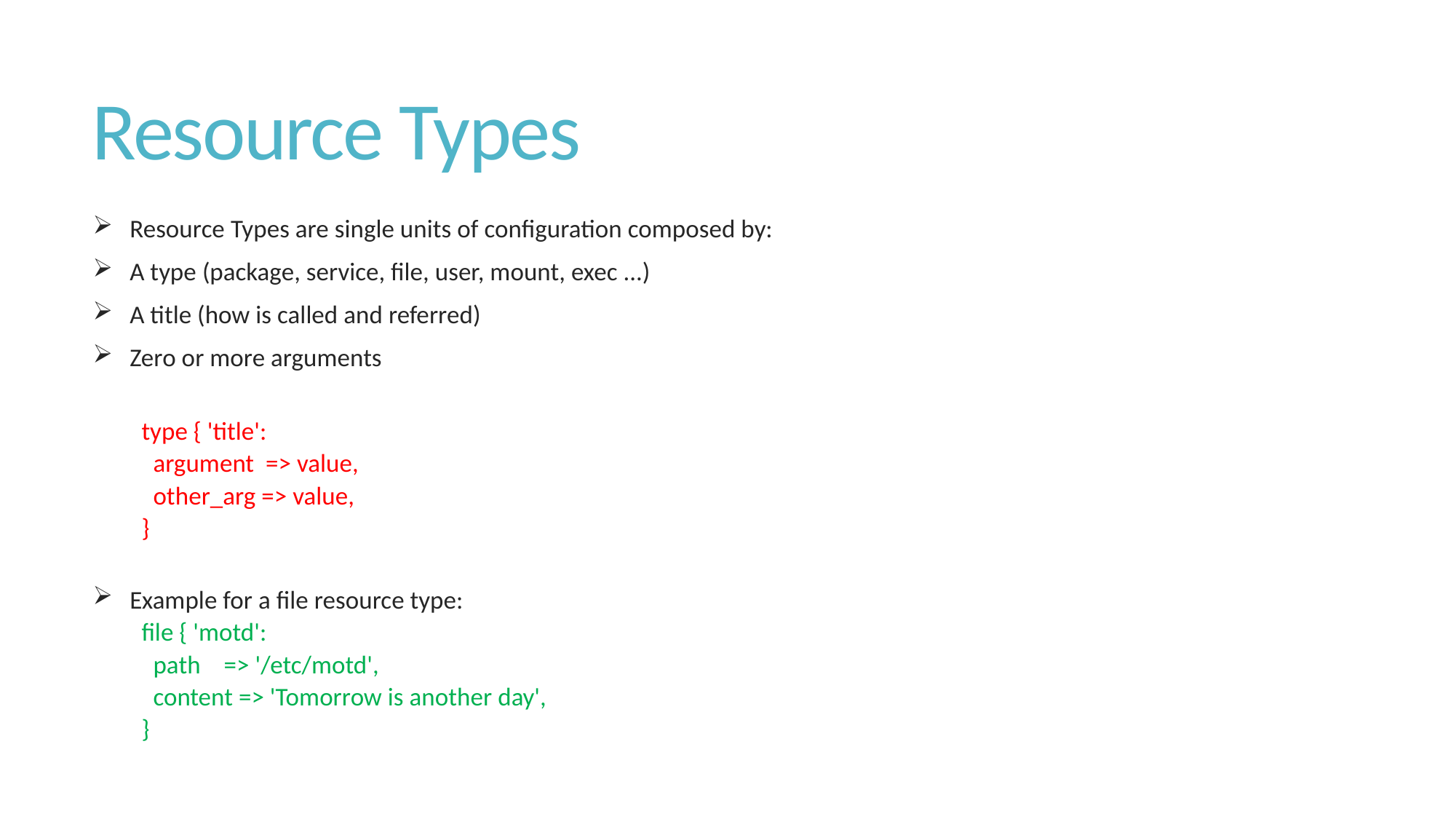

# Resource Types
Resource Types are single units of configuration composed by:
A type (package, service, file, user, mount, exec ...)
A title (how is called and referred)
Zero or more arguments

type { 'title':
  argument  => value,
  other_arg => value,
}

Example for a file resource type:
file { 'motd':
  path    => '/etc/motd',
  content => 'Tomorrow is another day',
}